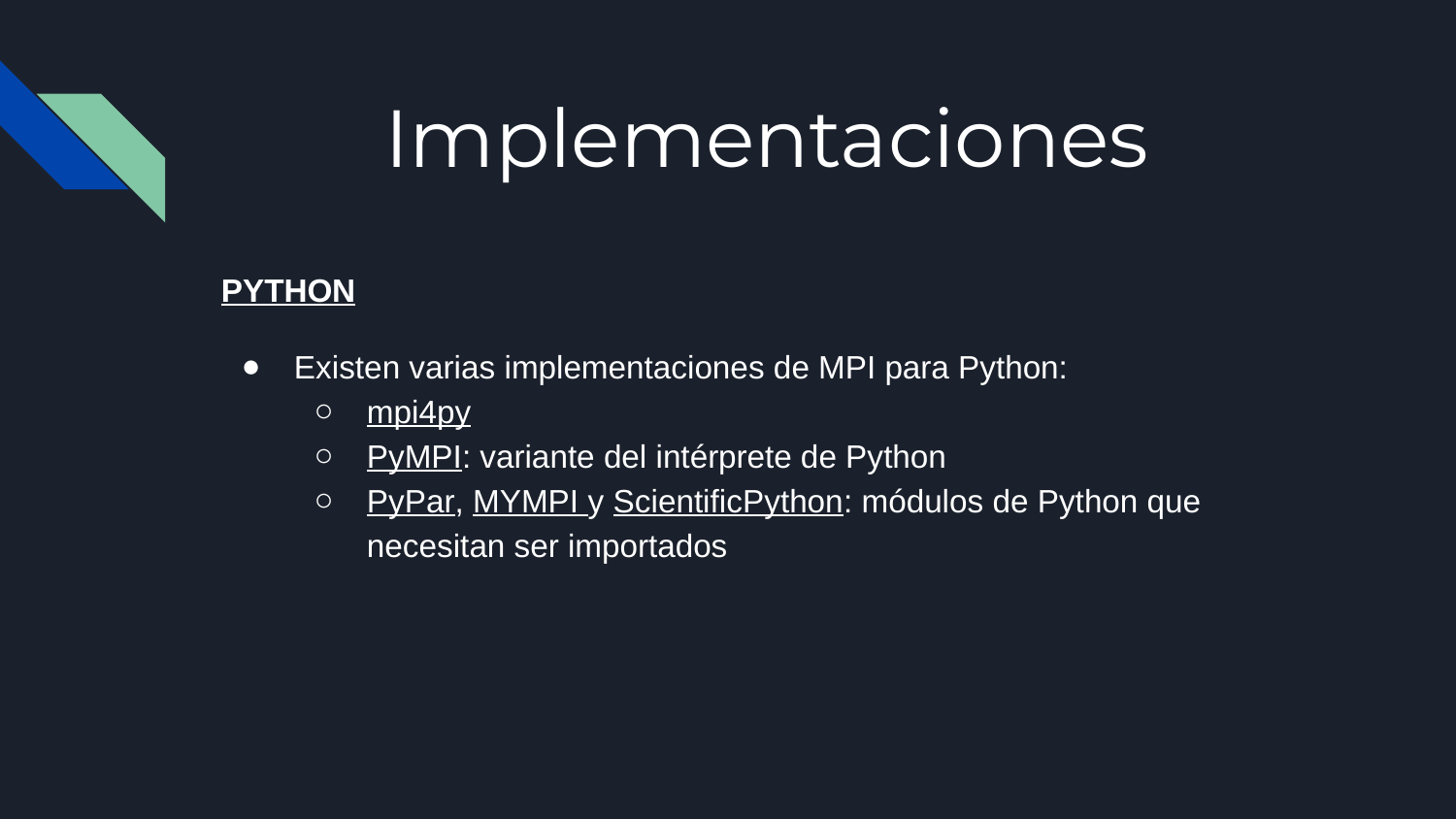

# Implementaciones
PYTHON
Existen varias implementaciones de MPI para Python:
mpi4py
PyMPI: variante del intérprete de Python
PyPar, MYMPI y ScientificPython: módulos de Python que necesitan ser importados